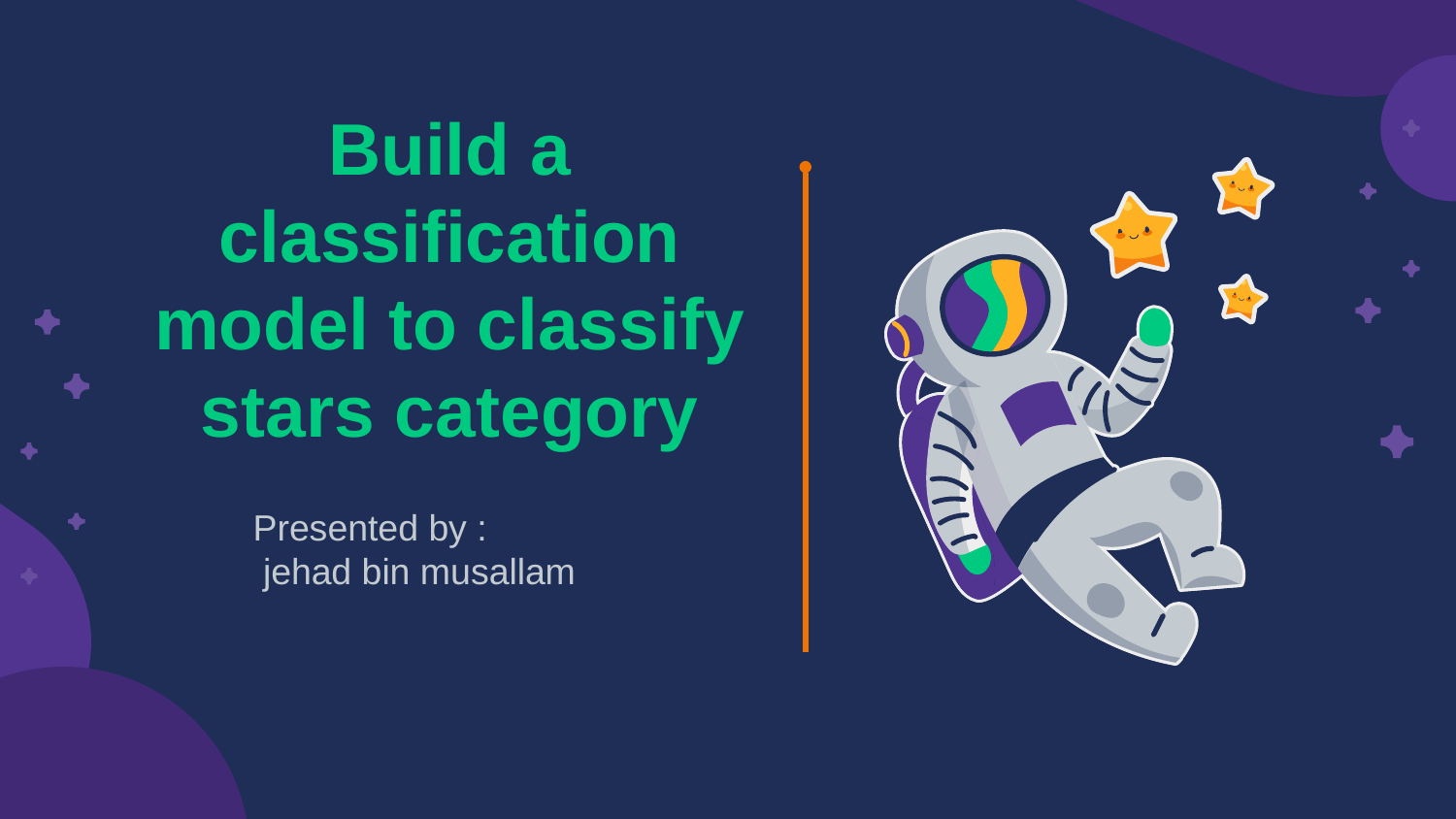

# Build a classification model to classify stars category
Presented by :
 jehad bin musallam